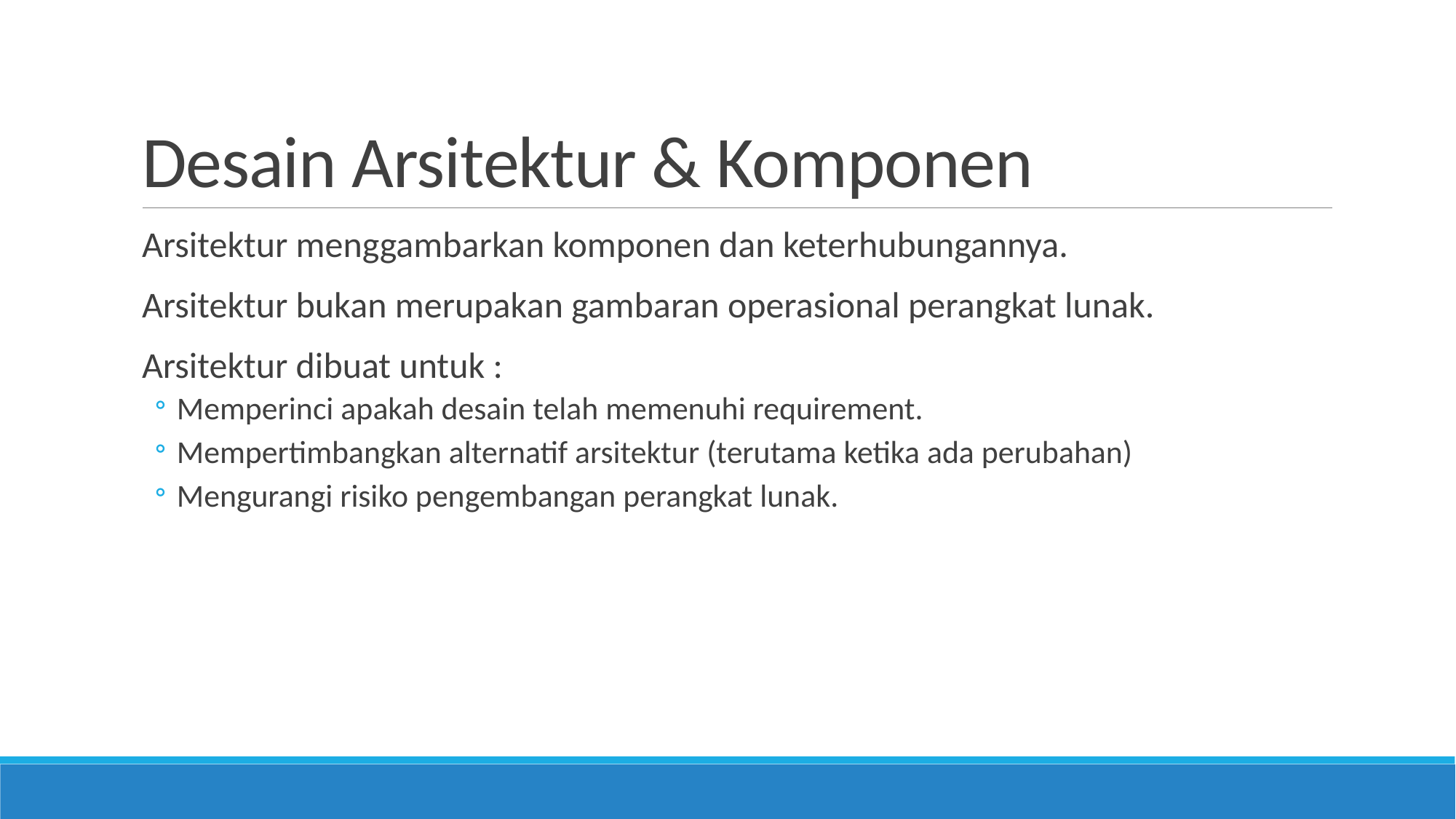

# Desain Arsitektur & Komponen
Arsitektur menggambarkan komponen dan keterhubungannya.
Arsitektur bukan merupakan gambaran operasional perangkat lunak.
Arsitektur dibuat untuk :
Memperinci apakah desain telah memenuhi requirement.
Mempertimbangkan alternatif arsitektur (terutama ketika ada perubahan)
Mengurangi risiko pengembangan perangkat lunak.